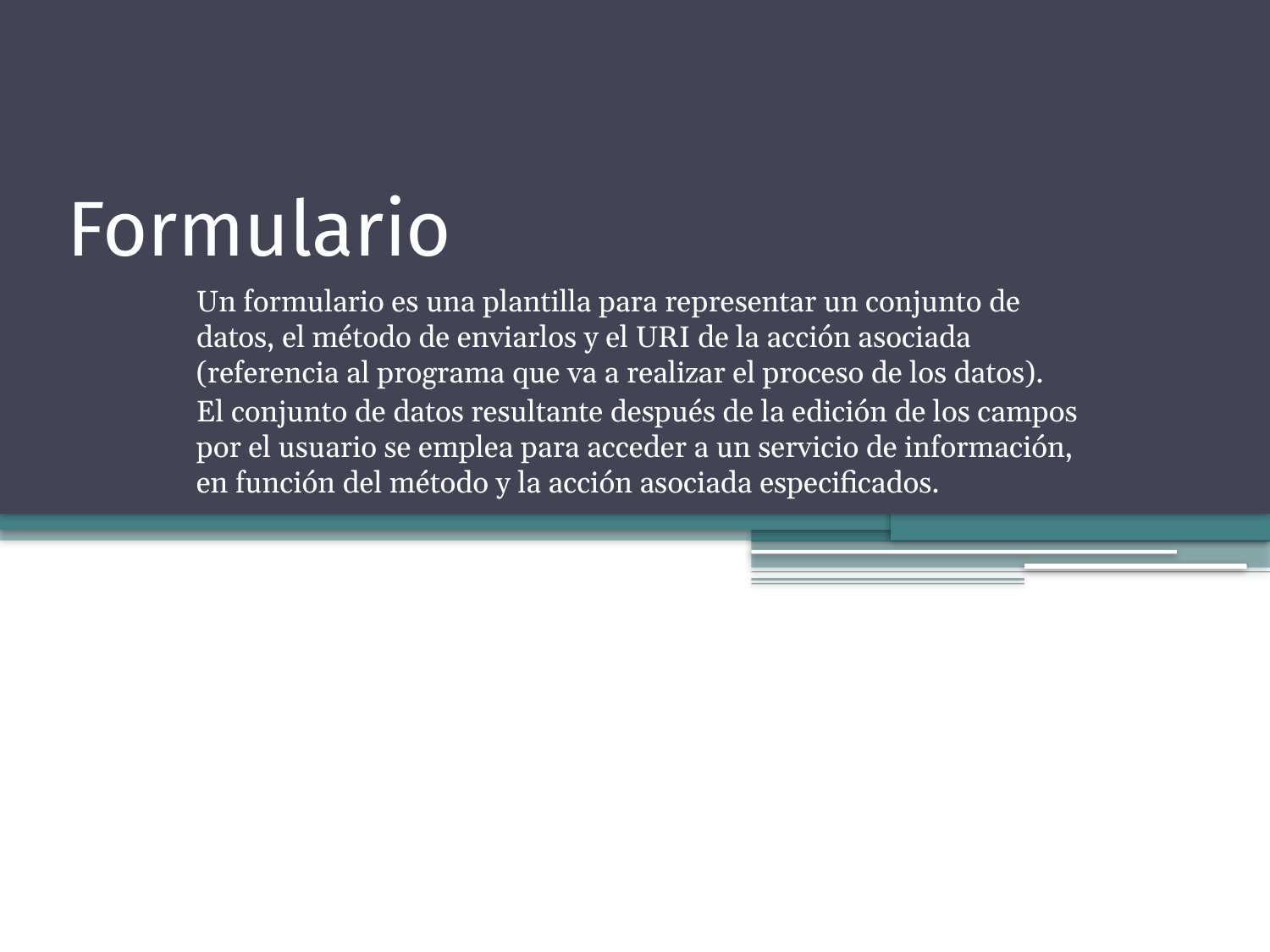

# Formulario
Un formulario es una plantilla para representar un conjunto de datos, el método de enviarlos y el URI de la acción asociada (referencia al programa que va a realizar el proceso de los datos).
El conjunto de datos resultante después de la edición de los campos por el usuario se emplea para acceder a un servicio de información, en función del método y la acción asociada especificados.